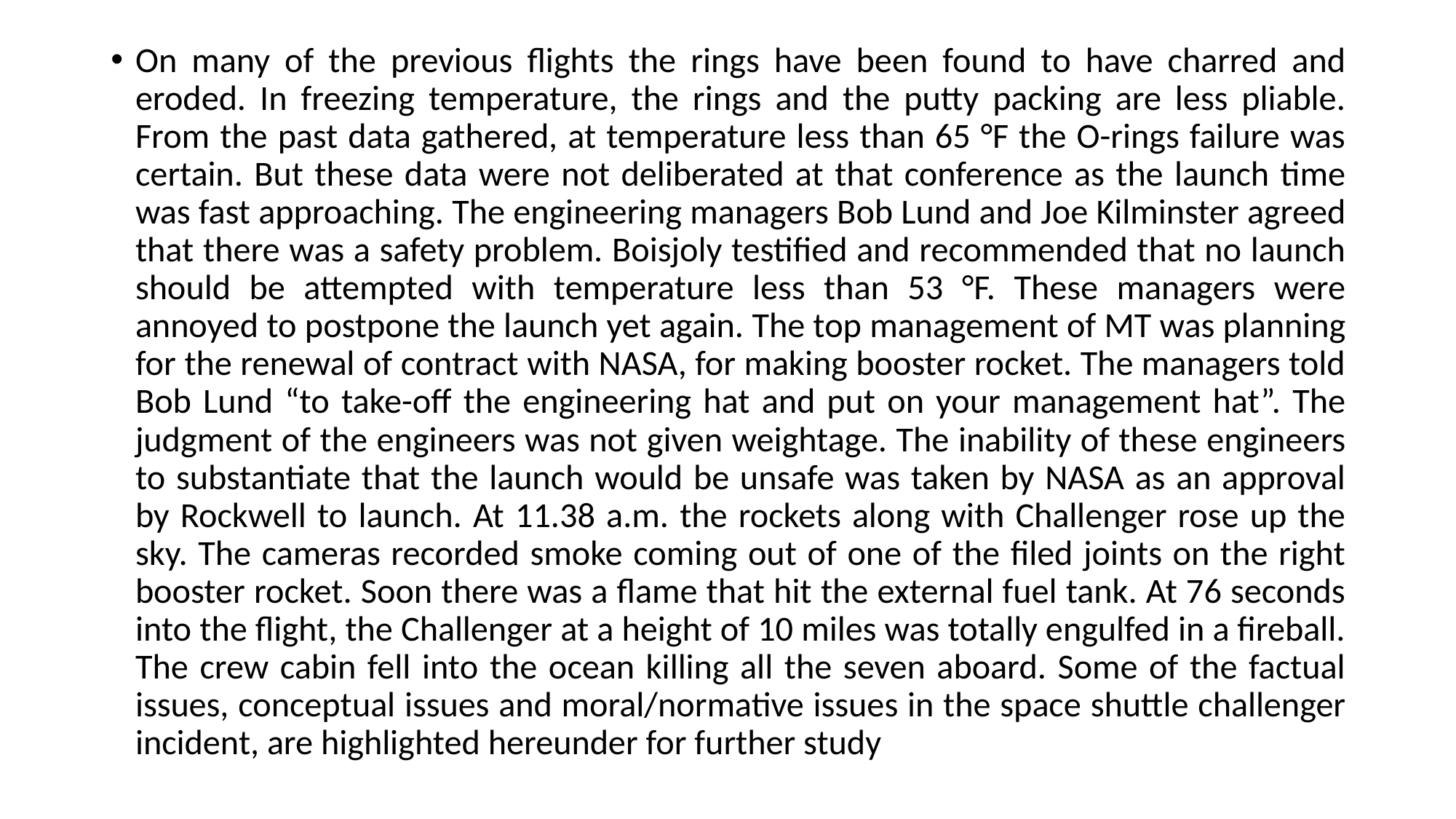

On many of the previous flights the rings have been found to have charred and eroded. In freezing temperature, the rings and the putty packing are less pliable. From the past data gathered, at temperature less than 65 °F the O-rings failure was certain. But these data were not deliberated at that conference as the launch time was fast approaching. The engineering managers Bob Lund and Joe Kilminster agreed that there was a safety problem. Boisjoly testified and recommended that no launch should be attempted with temperature less than 53 °F. These managers were annoyed to postpone the launch yet again. The top management of MT was planning for the renewal of contract with NASA, for making booster rocket. The managers told Bob Lund “to take-off the engineering hat and put on your management hat”. The judgment of the engineers was not given weightage. The inability of these engineers to substantiate that the launch would be unsafe was taken by NASA as an approval by Rockwell to launch. At 11.38 a.m. the rockets along with Challenger rose up the sky. The cameras recorded smoke coming out of one of the filed joints on the right booster rocket. Soon there was a flame that hit the external fuel tank. At 76 seconds into the flight, the Challenger at a height of 10 miles was totally engulfed in a fireball. The crew cabin fell into the ocean killing all the seven aboard. Some of the factual issues, conceptual issues and moral/normative issues in the space shuttle challenger incident, are highlighted hereunder for further study